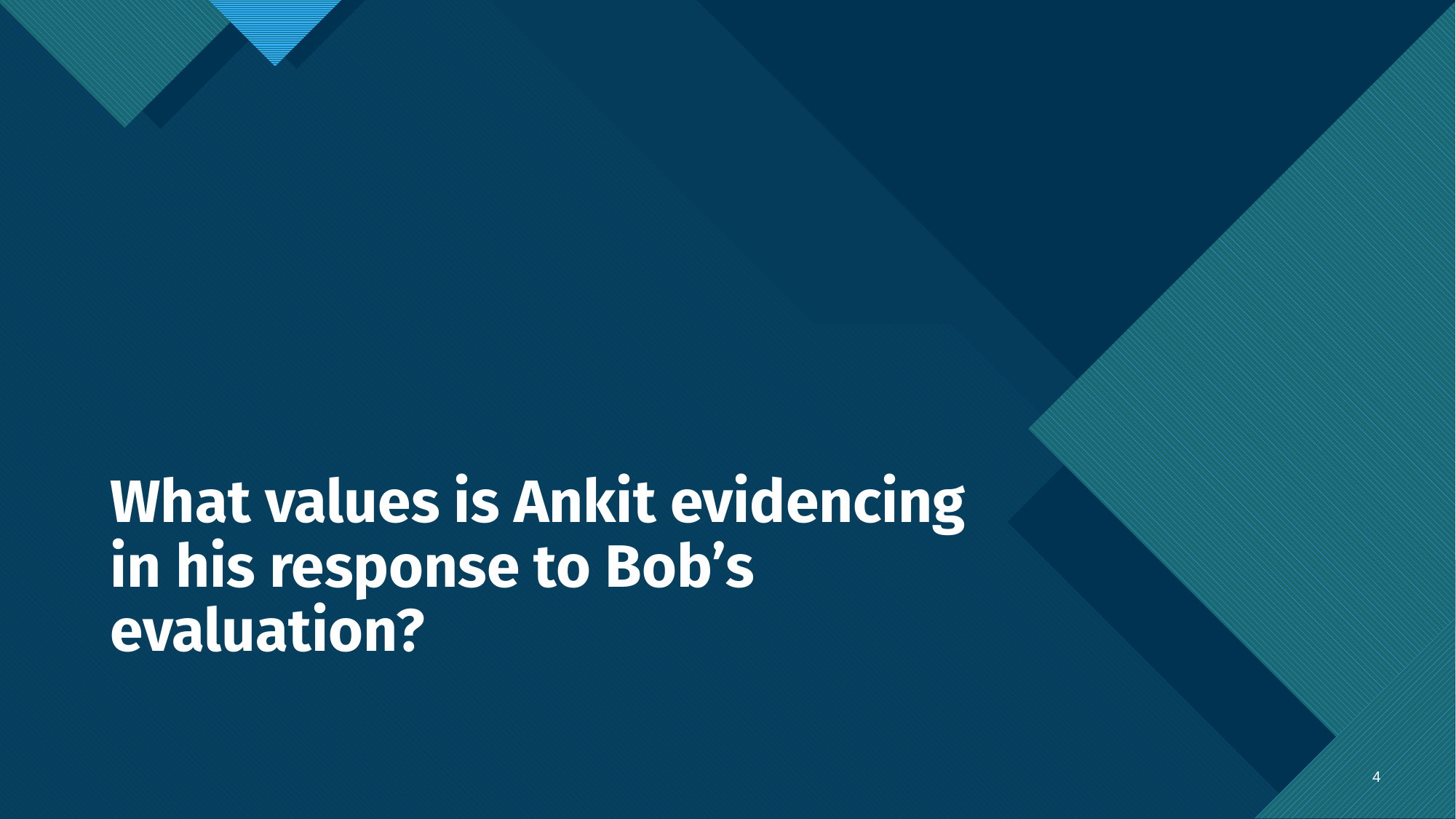

# What values is Ankit evidencing in his response to Bob’s evaluation?
4